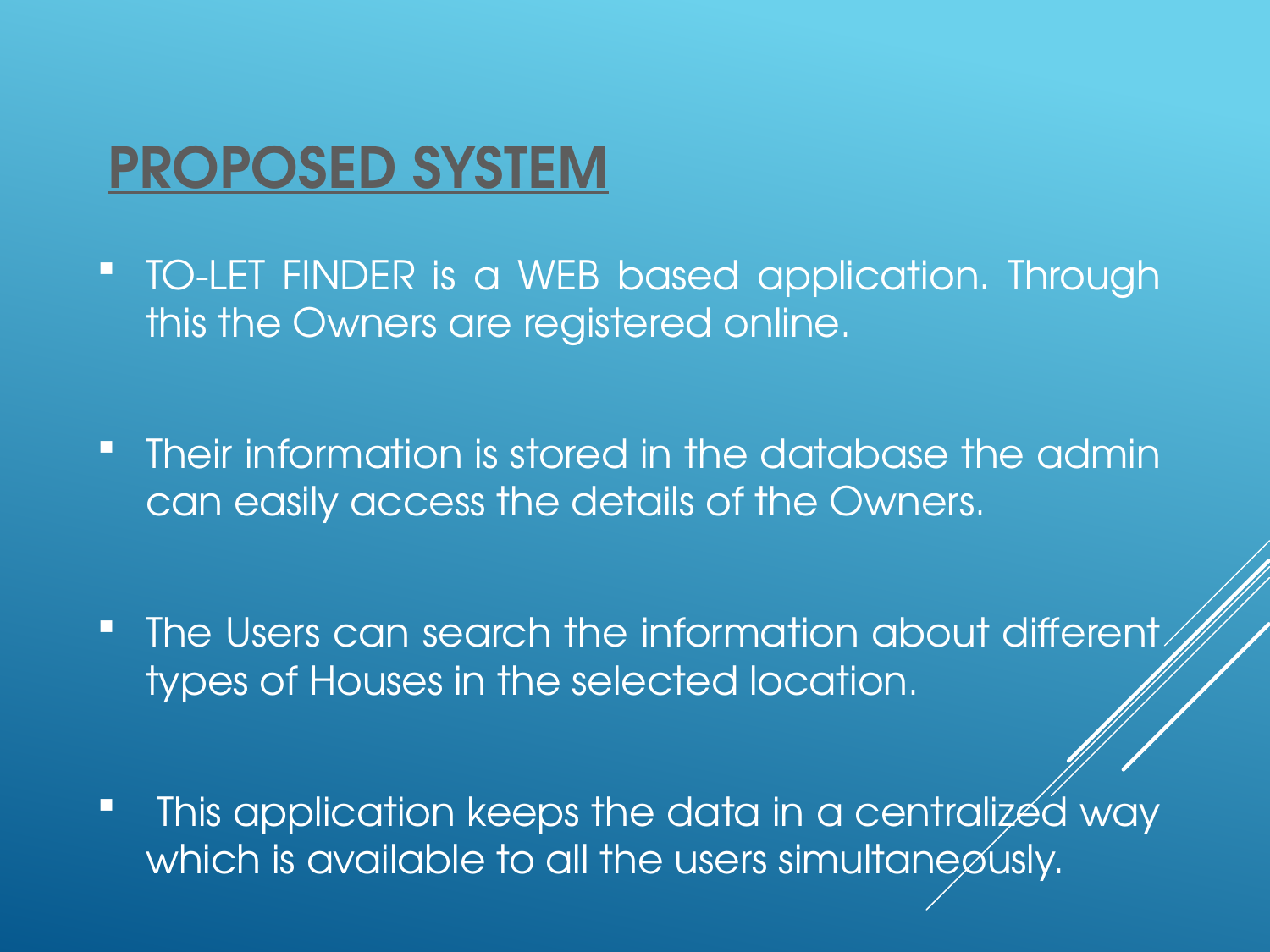

# Proposed System
TO-LET FINDER is a WEB based application. Through this the Owners are registered online.

Their information is stored in the database the admin can easily access the details of the Owners.

The Users can search the information about different types of Houses in the selected location.

 This application keeps the data in a centralized way which is available to all the users simultaneously.